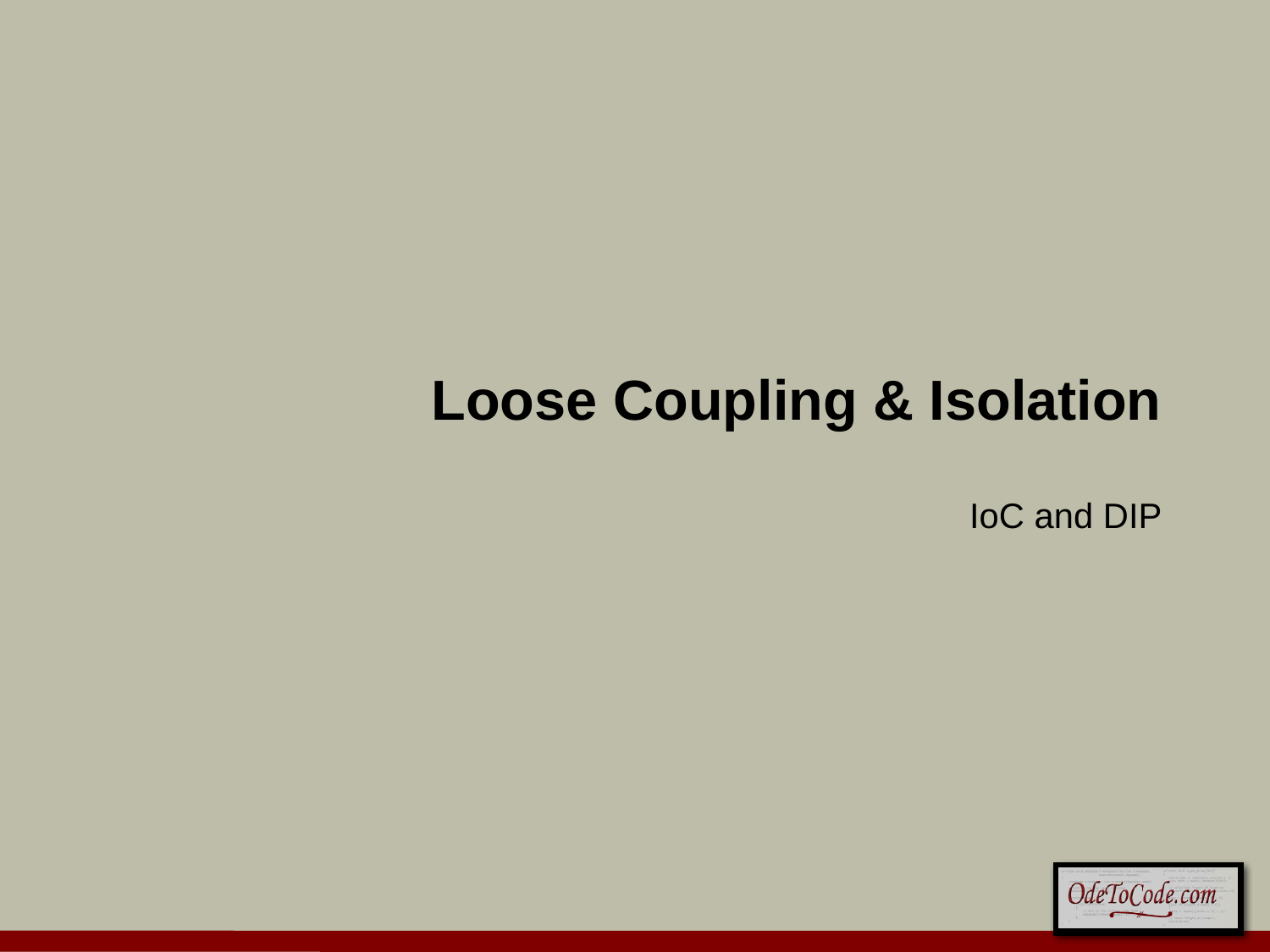

# Loose Coupling & Isolation
IoC and DIP